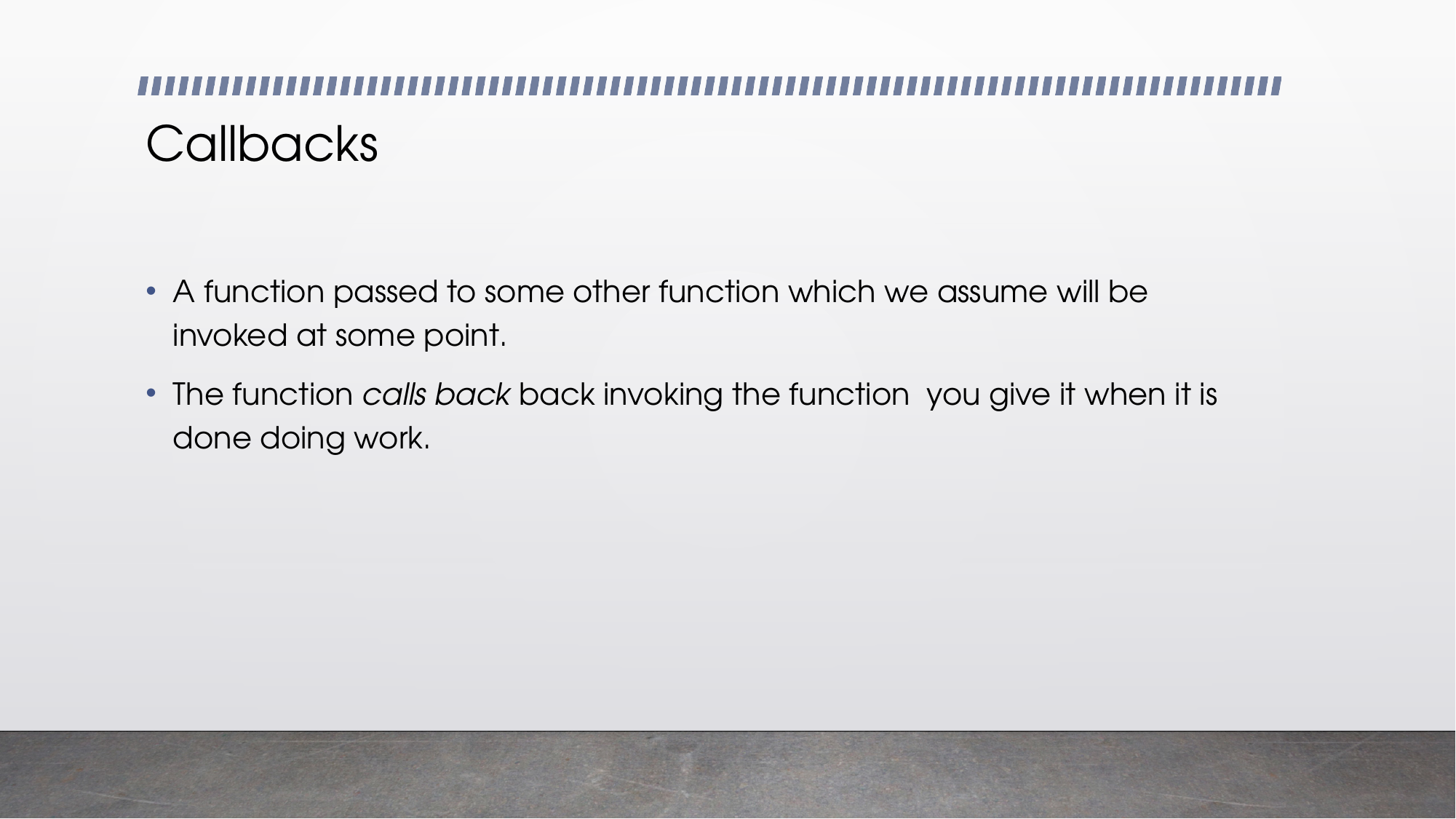

# Callbacks
A function passed to some other function which we assume will be invoked at some point.
The function calls back back invoking the function  you give it when it is done doing work.